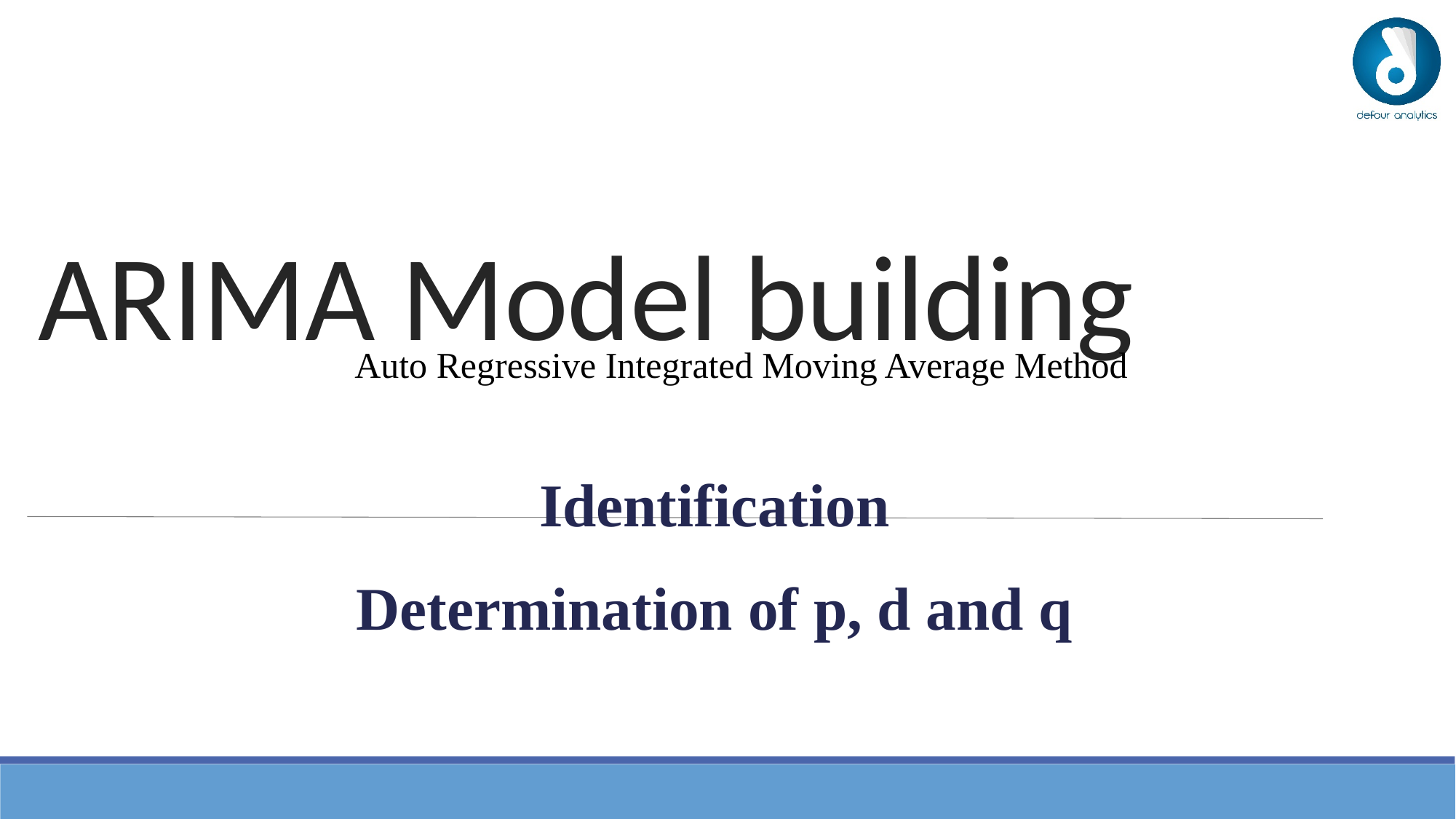

# ARIMA Model building
Auto Regressive Integrated Moving Average Method
Identification
Determination of p, d and q